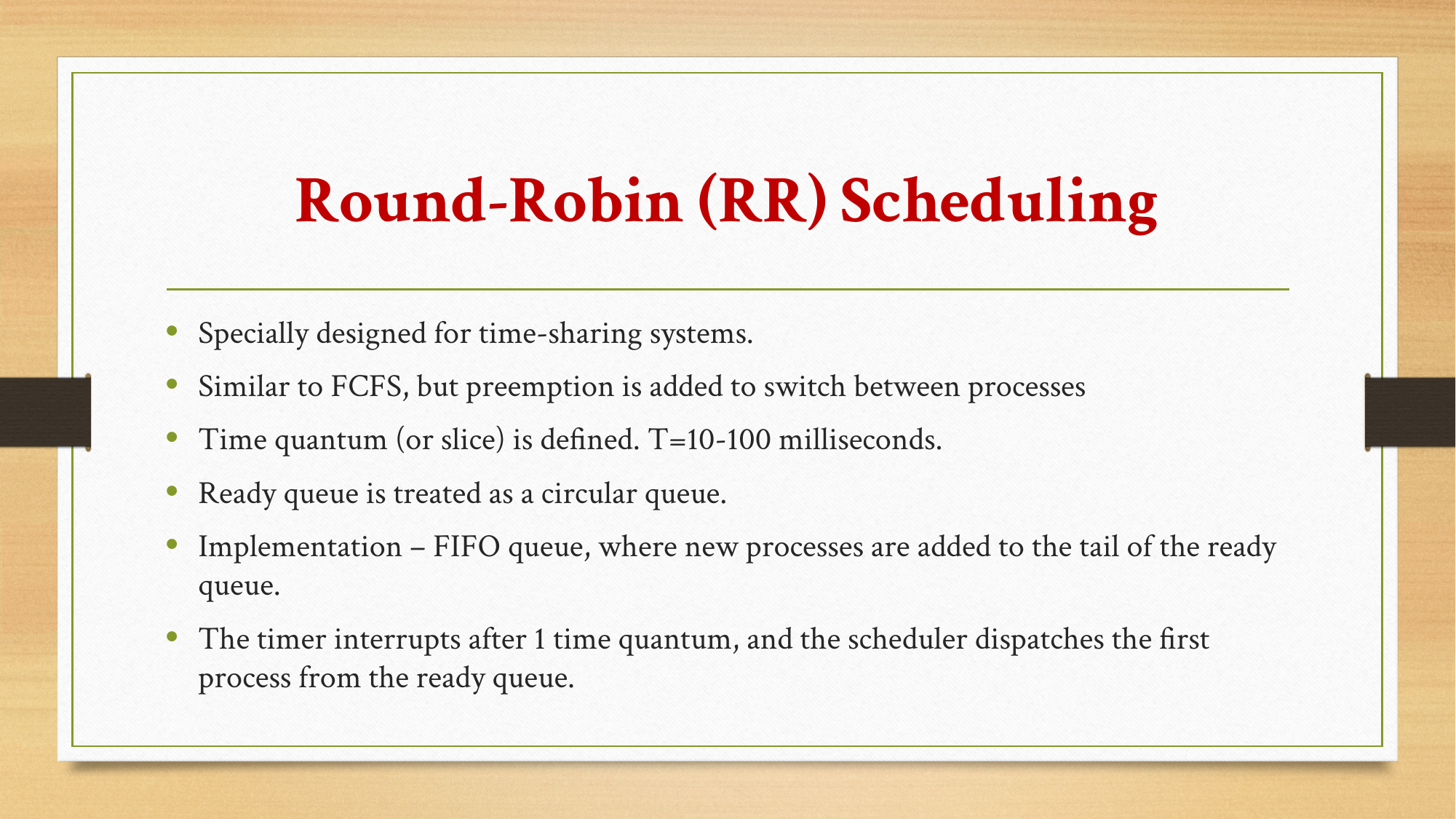

# Round-Robin (RR) Scheduling
Specially designed for time-sharing systems.
Similar to FCFS, but preemption is added to switch between processes
Time quantum (or slice) is defined. T=10-100 milliseconds.
Ready queue is treated as a circular queue.
Implementation – FIFO queue, where new processes are added to the tail of the ready queue.
The timer interrupts after 1 time quantum, and the scheduler dispatches the first process from the ready queue.